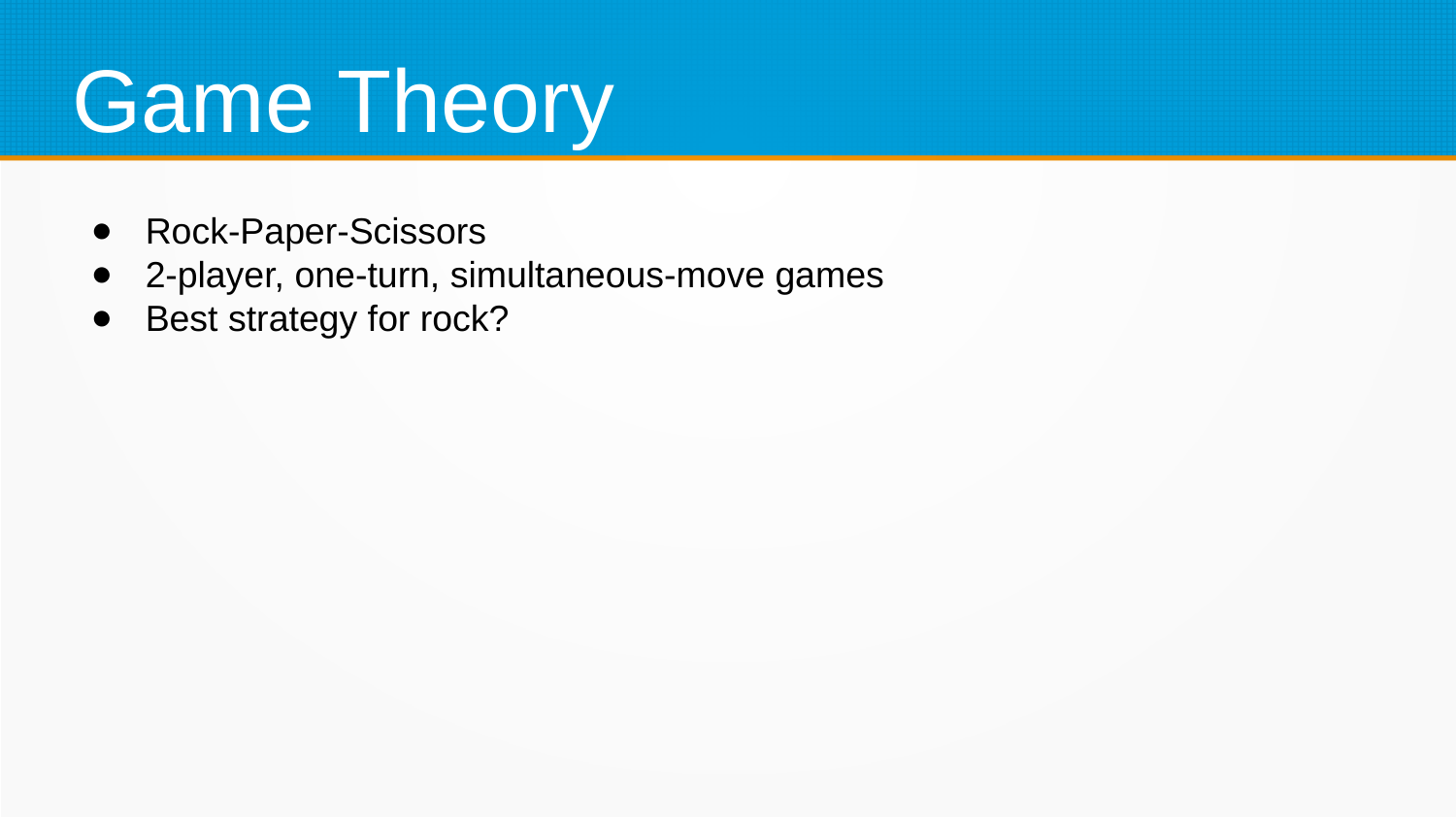

Game Theory
Rock-Paper-Scissors
2-player, one-turn, simultaneous-move games
Best strategy for rock?